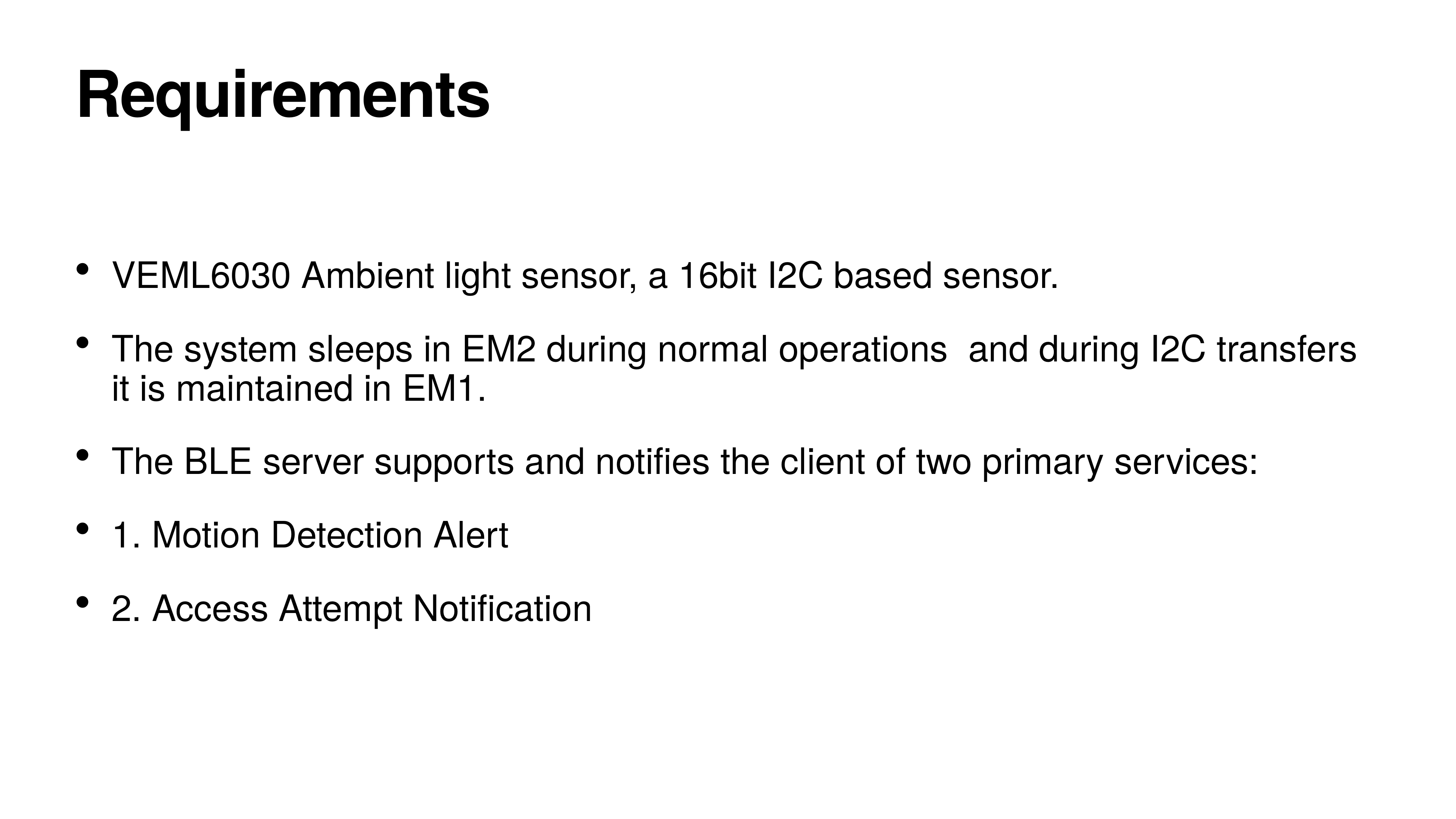

# Requirements
VEML6030 Ambient light sensor, a 16bit I2C based sensor.
The system sleeps in EM2 during normal operations  and during I2C transfers it is maintained in EM1.
The BLE server supports and notifies the client of two primary services:
1. Motion Detection Alert
2. Access Attempt Notification